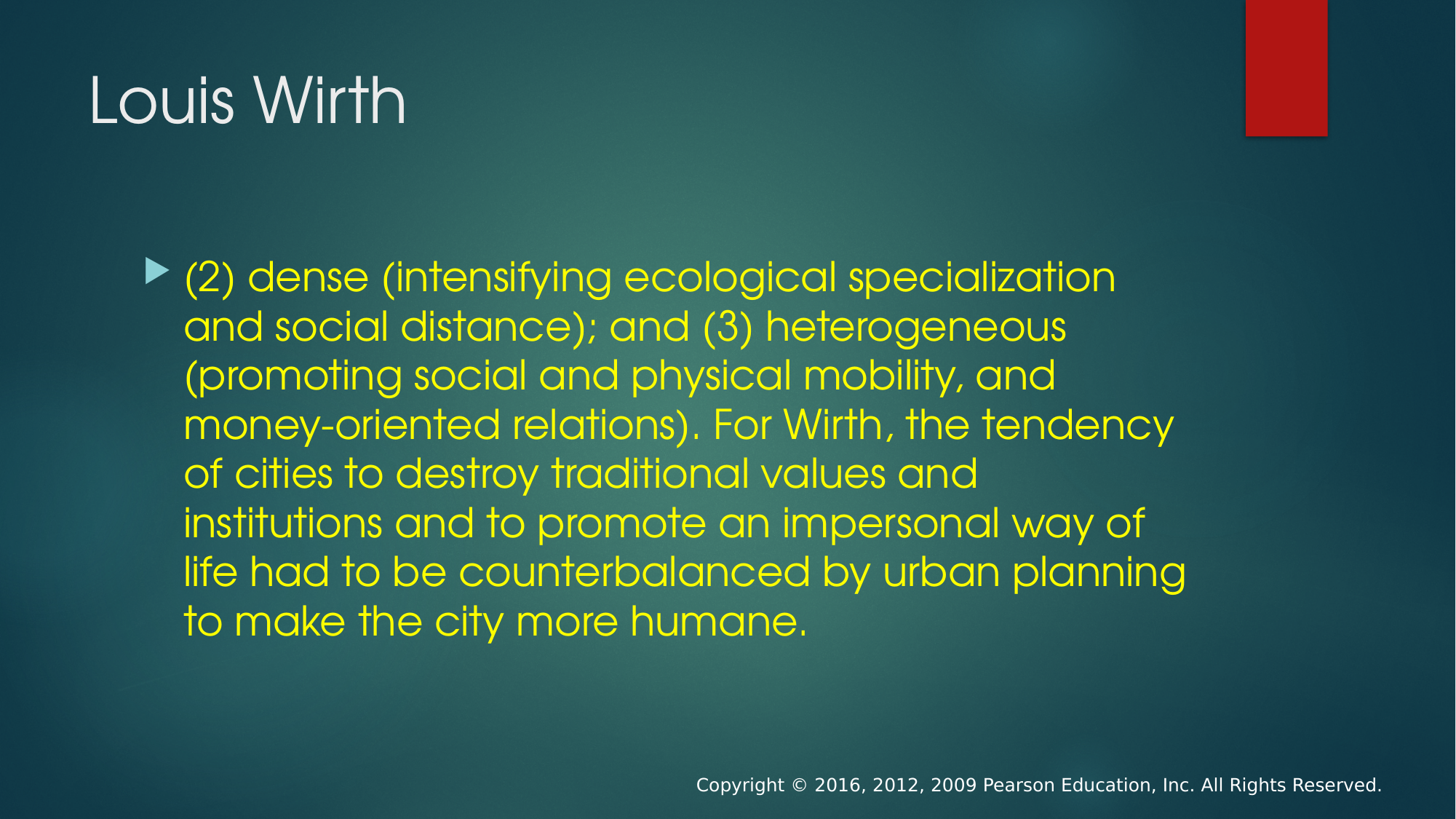

# Louis Wirth
(2) dense (intensifying ecological specialization and social distance); and (3) heterogeneous (promoting social and physical mobility, and money-oriented relations). For Wirth, the tendency of cities to destroy traditional values and institutions and to promote an impersonal way of life had to be counterbalanced by urban planning to make the city more humane.